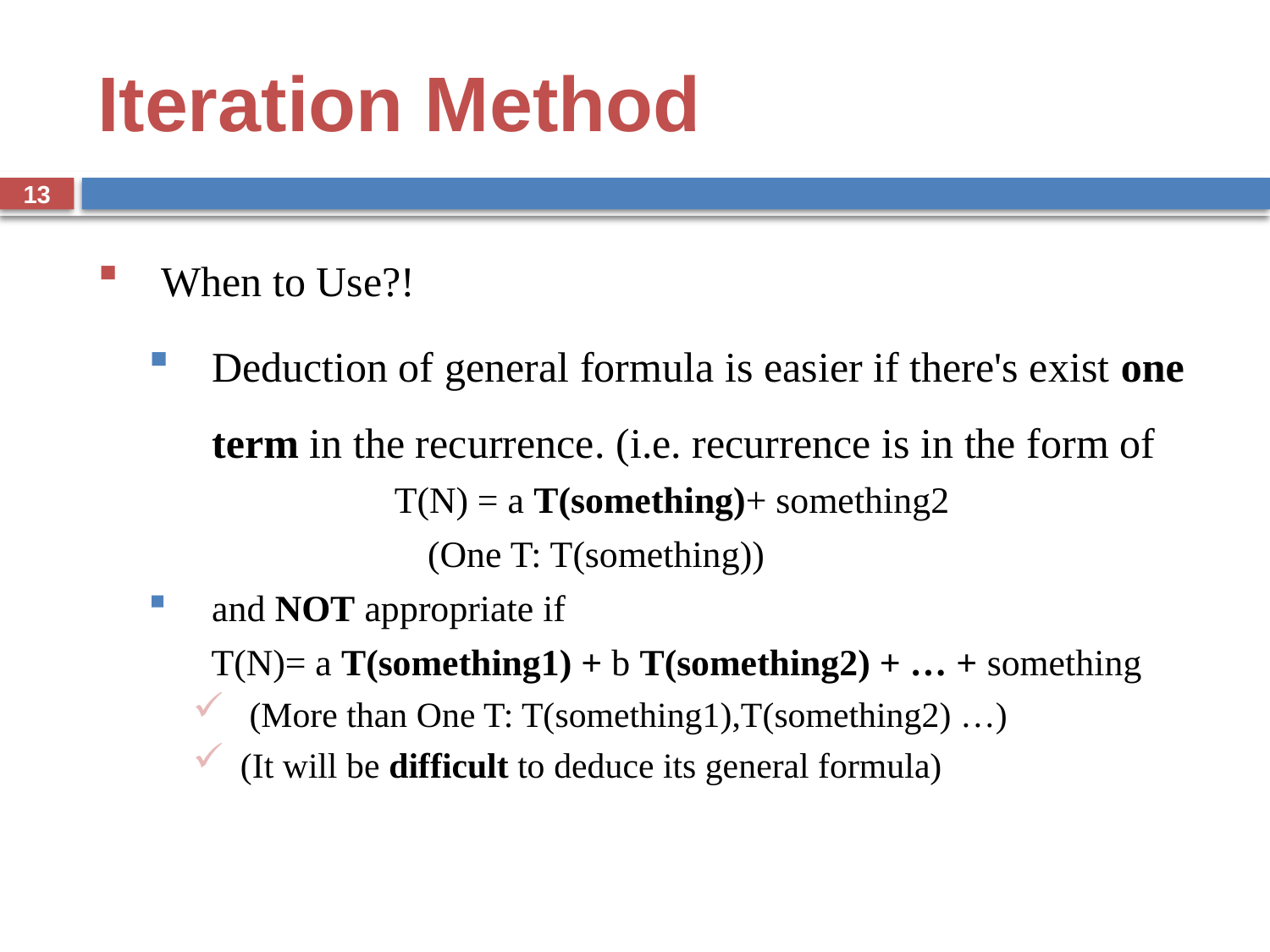

# Iteration Method
13
When to Use?!
Deduction of general formula is easier if there's exist one term in the recurrence. (i.e. recurrence is in the form of
T(N) = a T(something)+ something2
                              (One T: T(something))
and NOT appropriate if
T(N)= a T(something1) + b T(something2) + … + something
 (More than One T: T(something1),T(something2) …)
(It will be difficult to deduce its general formula)